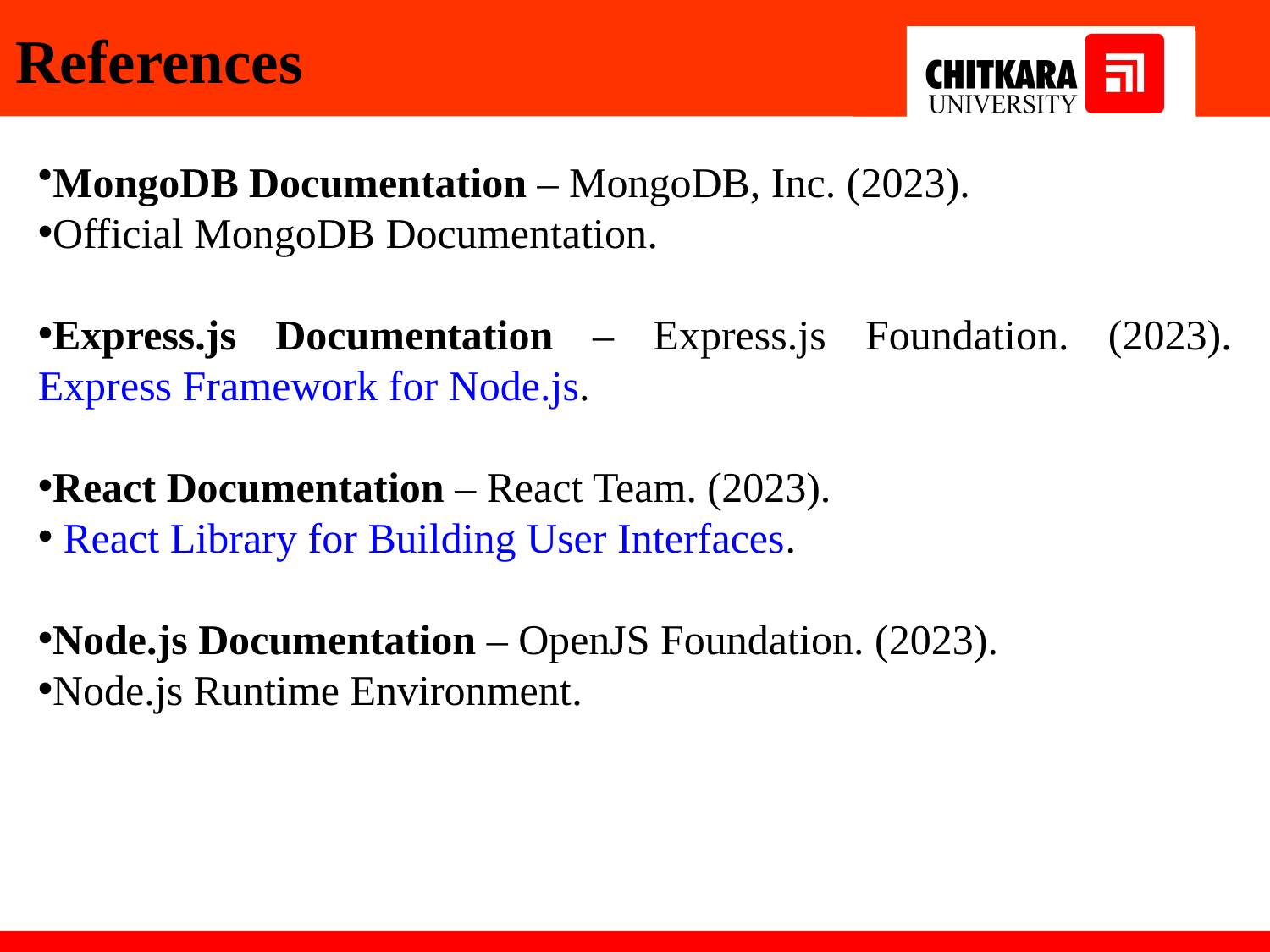

# References
MongoDB Documentation – MongoDB, Inc. (2023).
Official MongoDB Documentation.

Express.js Documentation – Express.js Foundation. (2023). Express Framework for Node.js.

React Documentation – React Team. (2023).
 React Library for Building User Interfaces.

Node.js Documentation – OpenJS Foundation. (2023).
Node.js Runtime Environment.